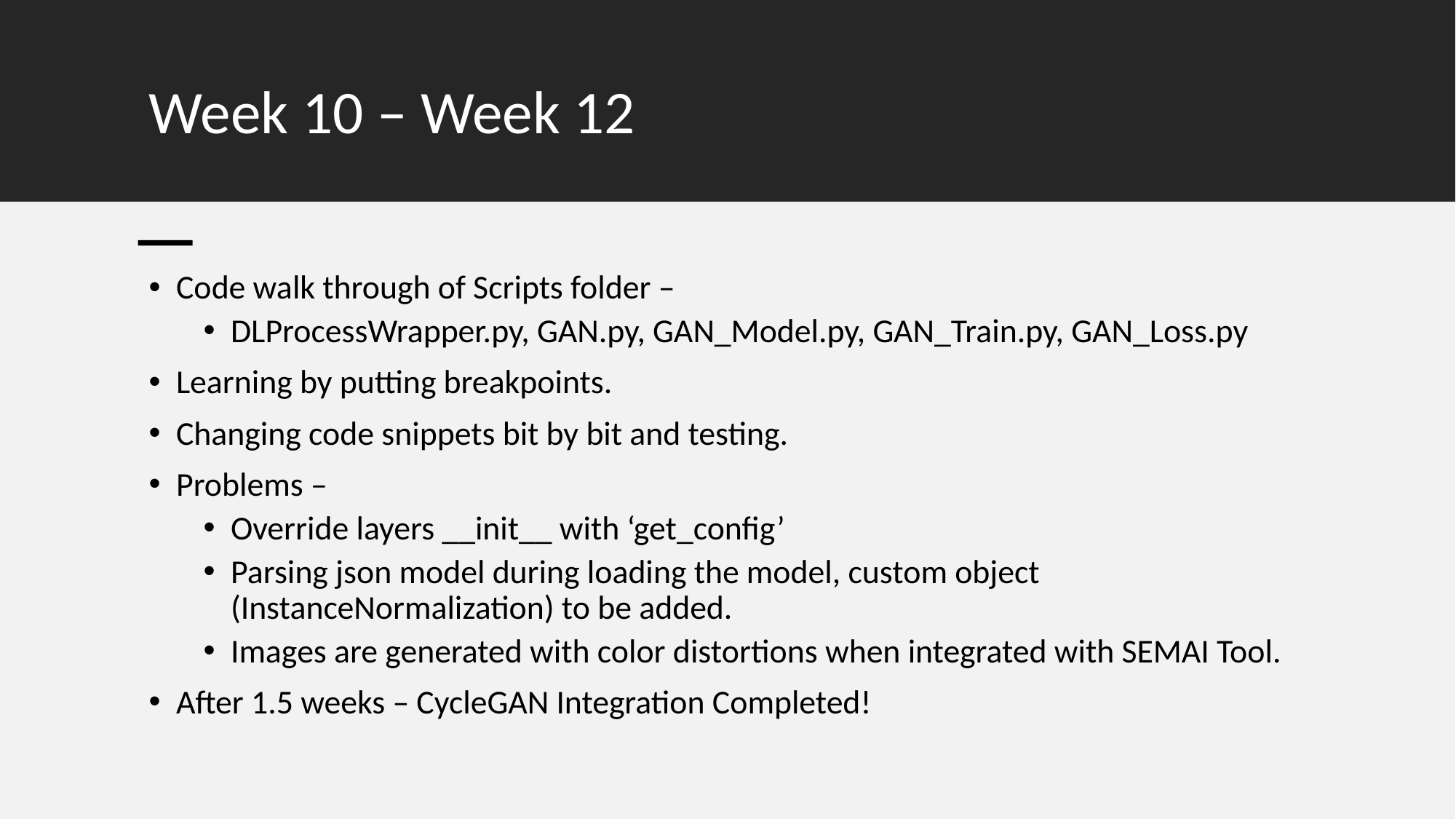

# Week 10 – Week 12

Code walk through of Scripts folder –
DLProcessWrapper.py, GAN.py, GAN_Model.py, GAN_Train.py, GAN_Loss.py
Learning by putting breakpoints.
Changing code snippets bit by bit and testing.
Problems –
Override layers __init__ with ‘get_config’
Parsing json model during loading the model, custom object (InstanceNormalization) to be added.
Images are generated with color distortions when integrated with SEMAI Tool.
After 1.5 weeks – CycleGAN Integration Completed!